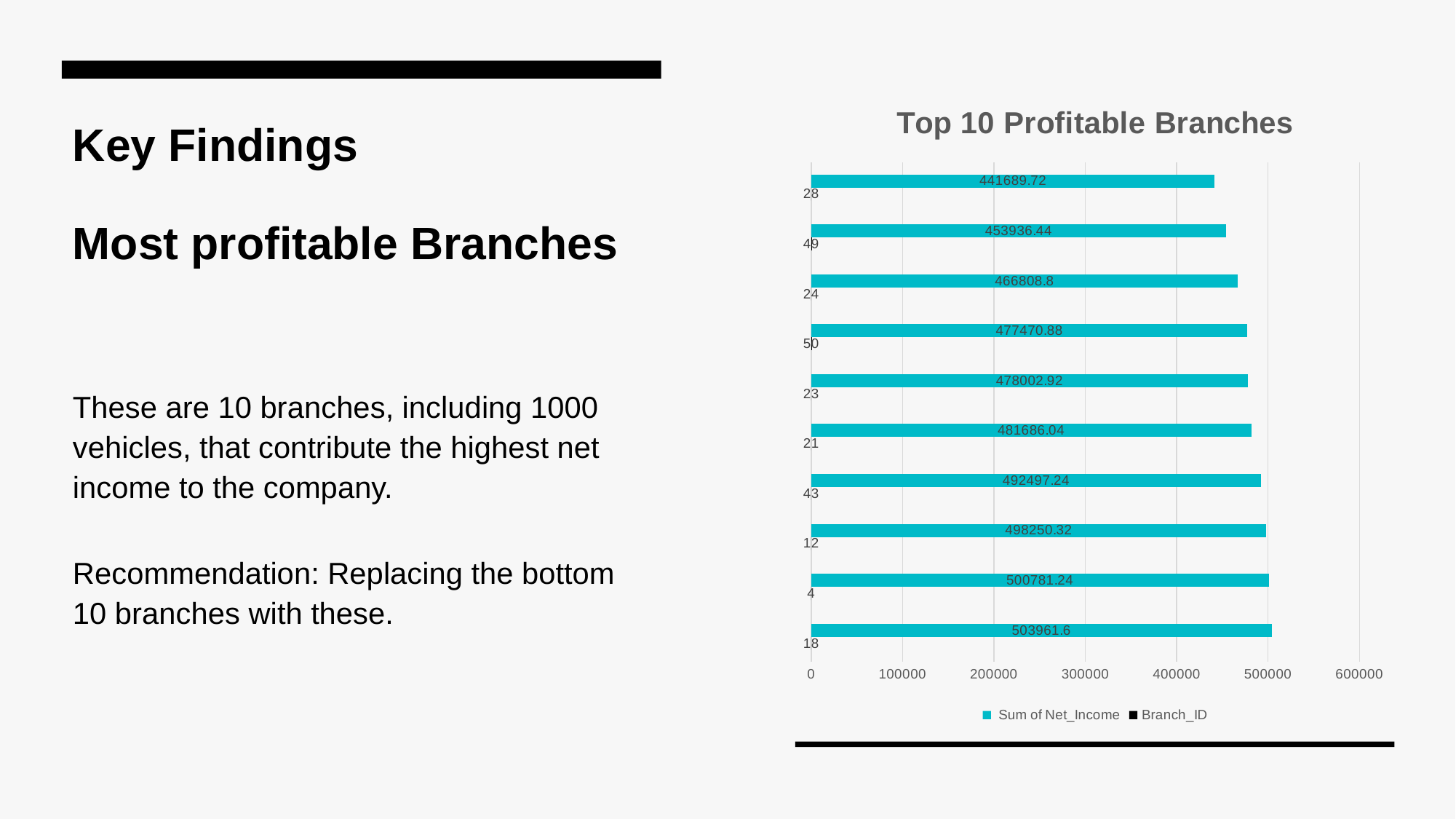

### Chart: Top 10 Profitable Branches

| Category | Branch_ID |  Sum of Net_Income |
|---|---|---|
# Key Findings
Most profitable Branches
These are 10 branches, including 1000 vehicles, that contribute the highest net income to the company.
Recommendation: Replacing the bottom 10 branches with these.